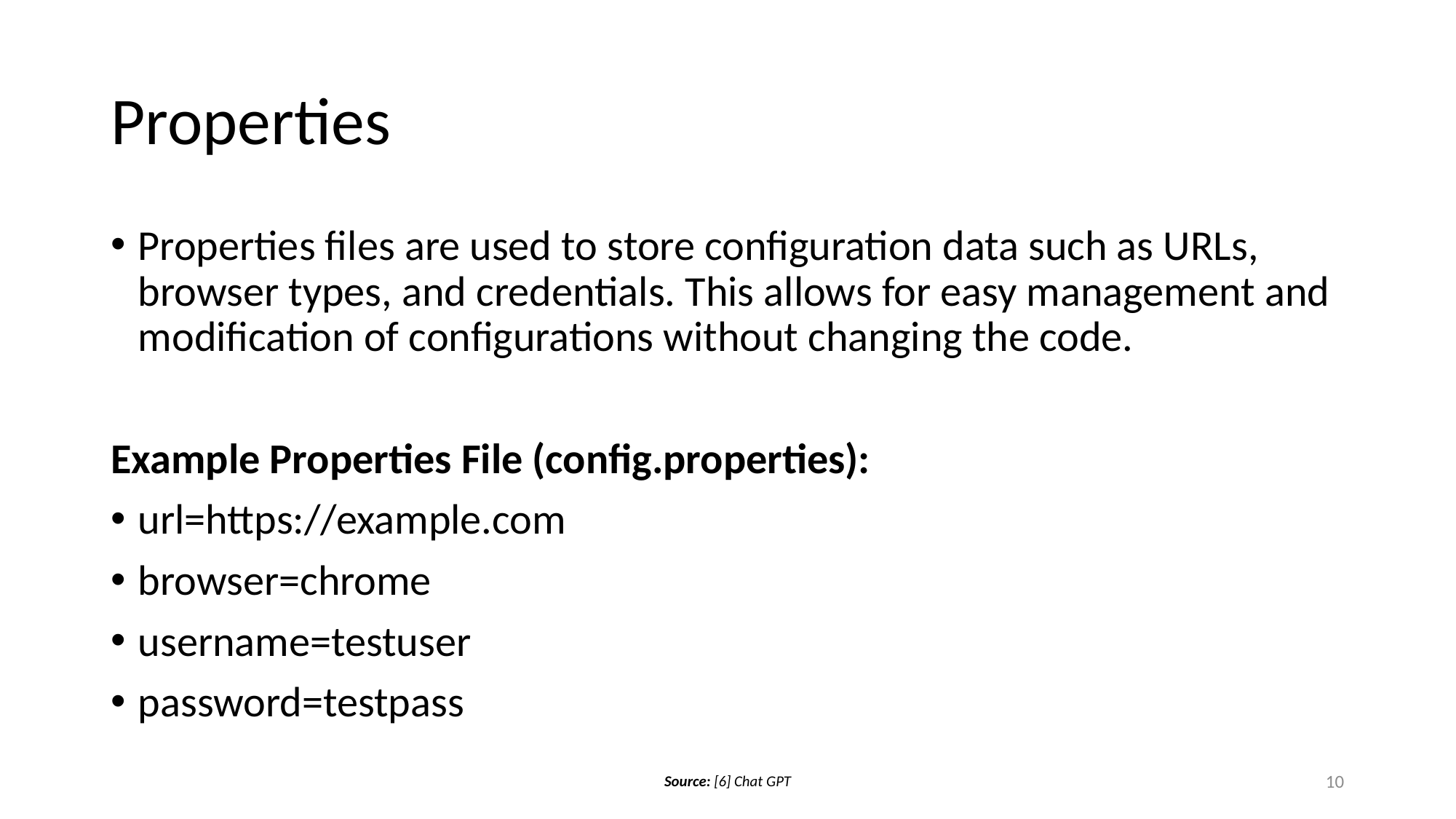

# Properties
Properties files are used to store configuration data such as URLs, browser types, and credentials. This allows for easy management and modification of configurations without changing the code.

Example Properties File (config.properties):
url=https://example.com
browser=chrome
username=testuser
password=testpass

10
Source: [6] Chat GPT